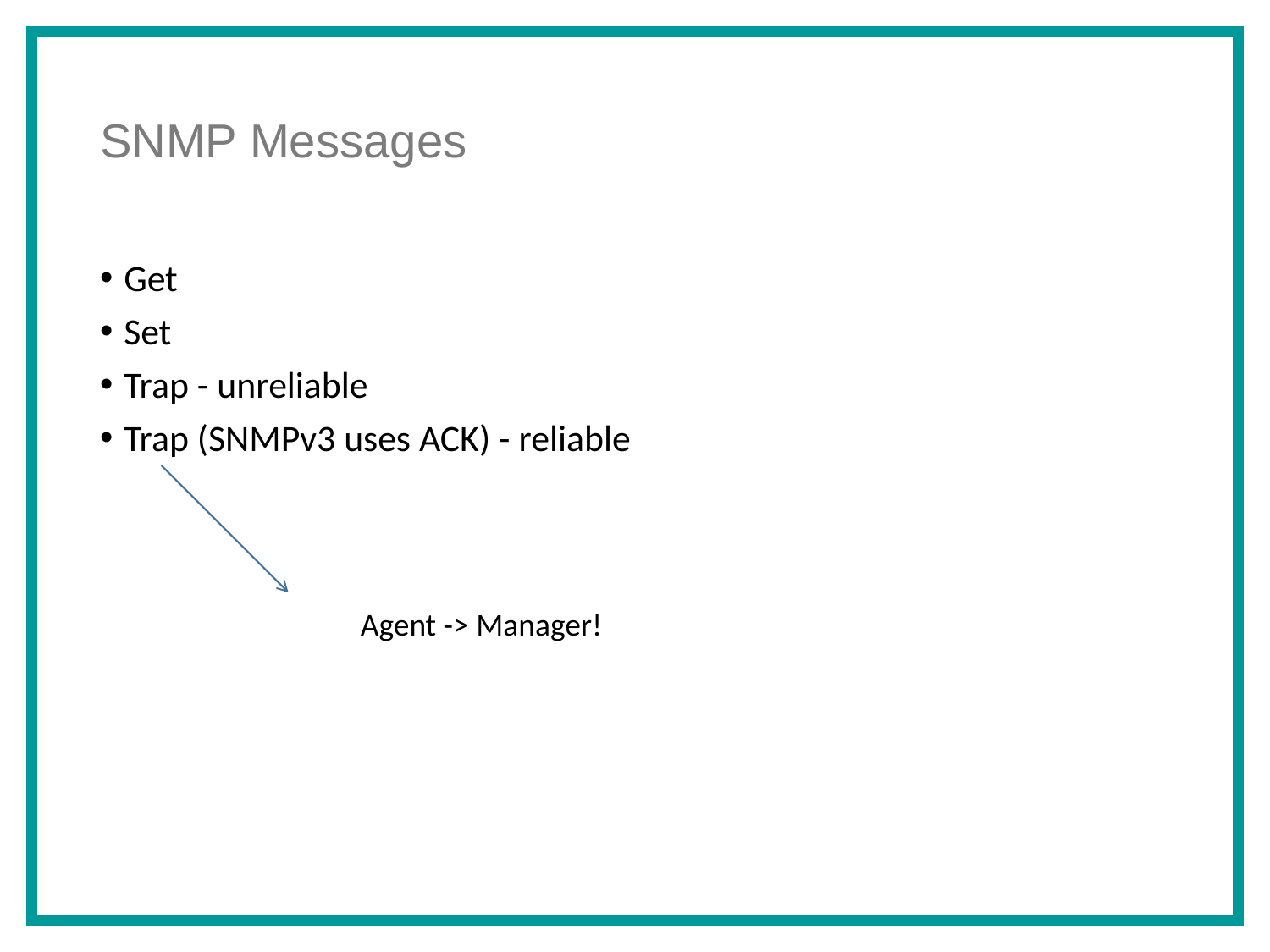

# SNMP Messages
Get
Set
Trap - unreliable
Trap (SNMPv3 uses ACK) - reliable
Agent -> Manager!